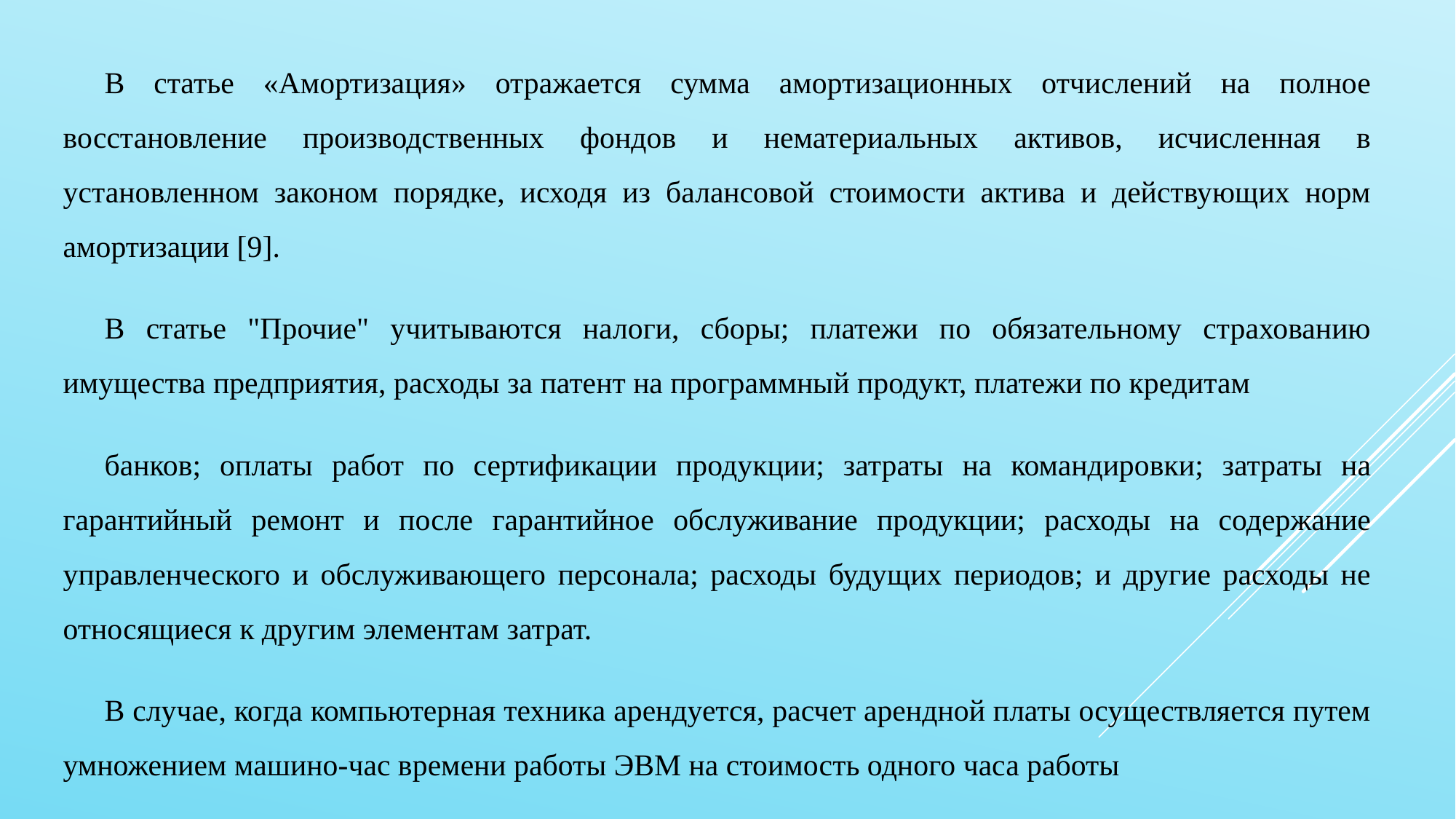

В статье «Амортизация» отражается сумма амортизационных отчислений на полное восстановление производственных фондов и нематериальных активов, исчисленная в установленном законом порядке, исходя из балансовой стоимости актива и действующих норм амортизации [9].
В статье "Прочие" учитываются налоги, сборы; платежи по обязательному страхованию имущества предприятия, расходы за патент на программный продукт, платежи по кредитам
банков; оплаты работ по сертификации продукции; затраты на командировки; затраты на гарантийный ремонт и после гарантийное обслуживание продукции; расходы на содержание управленческого и обслуживающего персонала; расходы будущих периодов; и другие расходы не относящиеся к другим элементам затрат.
В случае, когда компьютерная техника арендуется, расчет арендной платы осуществляется путем умножением машино-час времени работы ЭВМ на стоимость одного часа работы